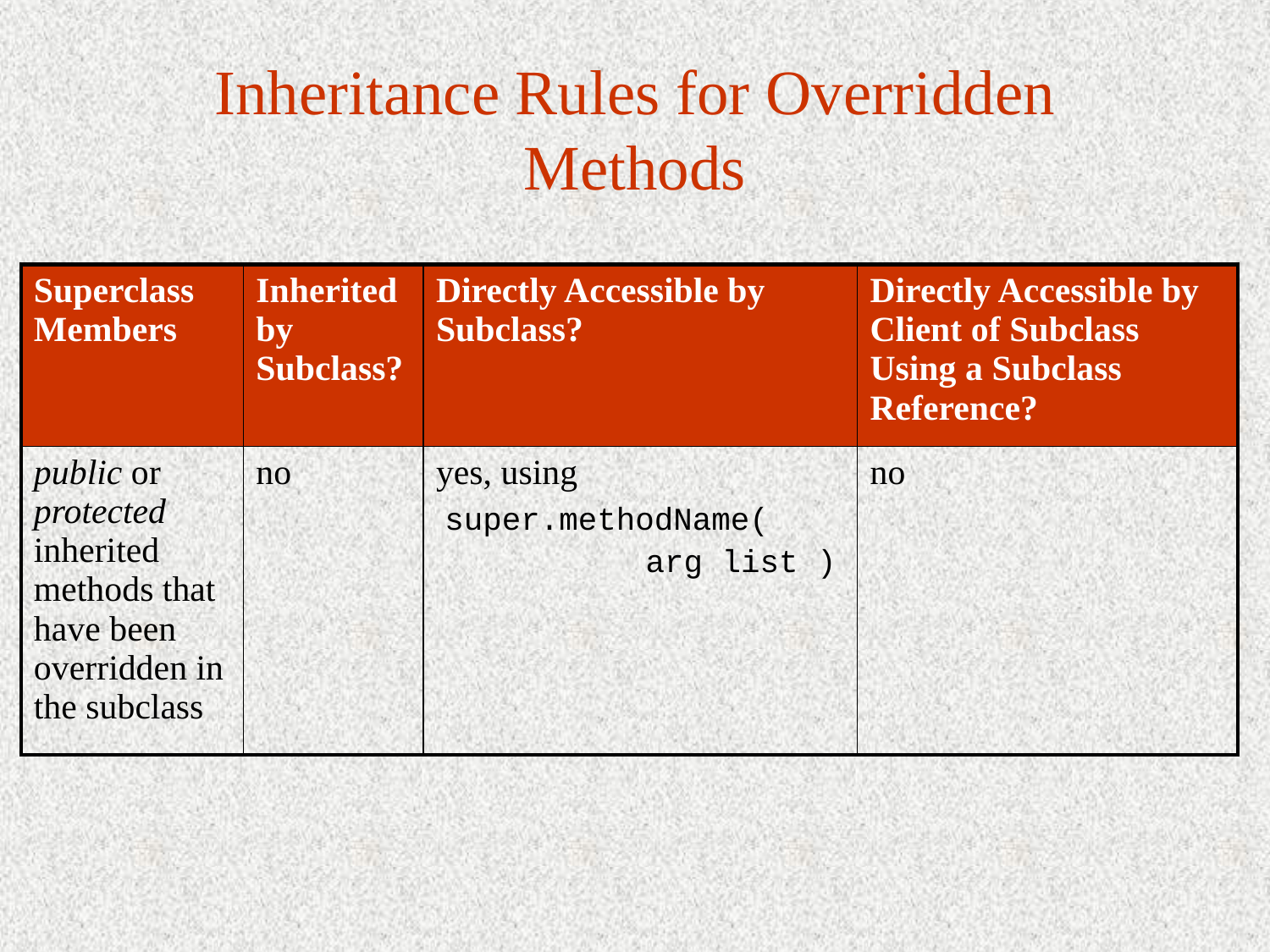

# Inheritance Rules for Overridden Methods

| Superclass Members | Inherited by Subclass? | Directly Accessible by Subclass? | Directly Accessible by Client of Subclass Using a Subclass Reference? |
| --- | --- | --- | --- |
| public or protected inherited methods that have been overridden in the subclass | no | yes, using super.methodName( arg list ) | no |